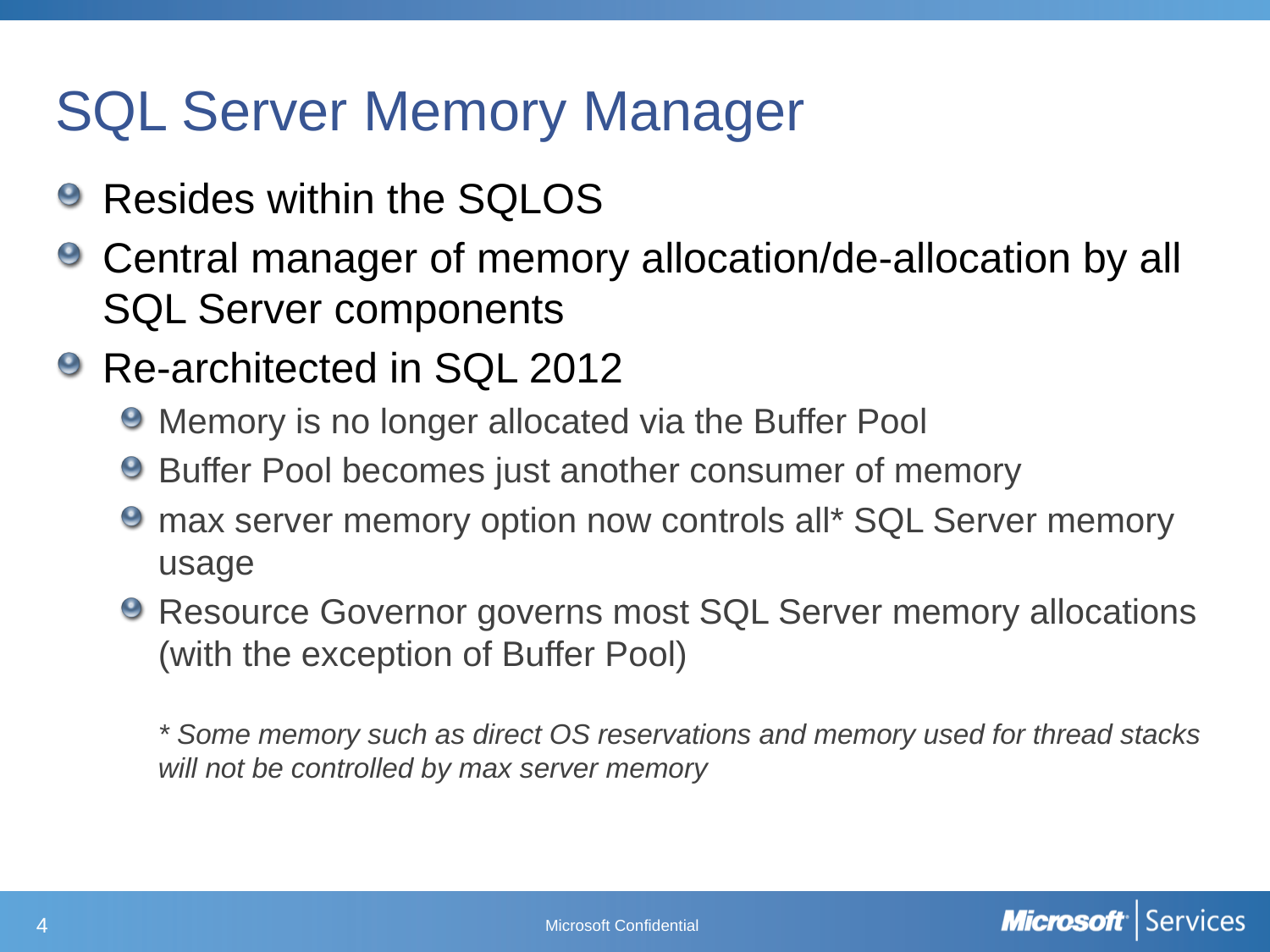

# SQL Server Memory Manager
Resides within the SQLOS
Central manager of memory allocation/de-allocation by all SQL Server components
Re-architected in SQL 2012
Memory is no longer allocated via the Buffer Pool
Buffer Pool becomes just another consumer of memory
max server memory option now controls all* SQL Server memory usage
Resource Governor governs most SQL Server memory allocations (with the exception of Buffer Pool)
* Some memory such as direct OS reservations and memory used for thread stacks will not be controlled by max server memory
Microsoft Confidential
4